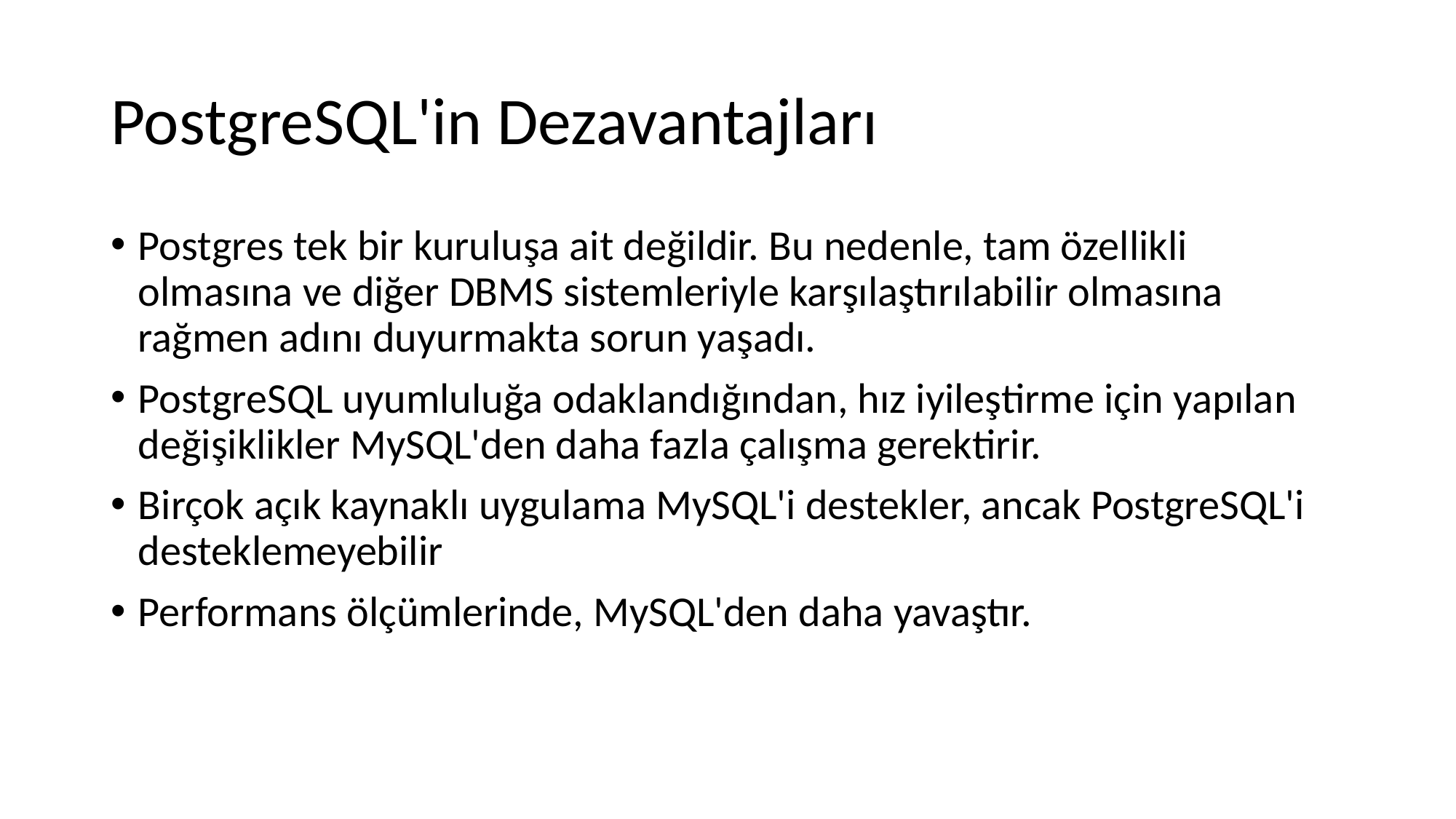

# PostgreSQL'in Dezavantajları
Postgres tek bir kuruluşa ait değildir. Bu nedenle, tam özellikli olmasına ve diğer DBMS sistemleriyle karşılaştırılabilir olmasına rağmen adını duyurmakta sorun yaşadı.
PostgreSQL uyumluluğa odaklandığından, hız iyileştirme için yapılan değişiklikler MySQL'den daha fazla çalışma gerektirir.
Birçok açık kaynaklı uygulama MySQL'i destekler, ancak PostgreSQL'i desteklemeyebilir
Performans ölçümlerinde, MySQL'den daha yavaştır.